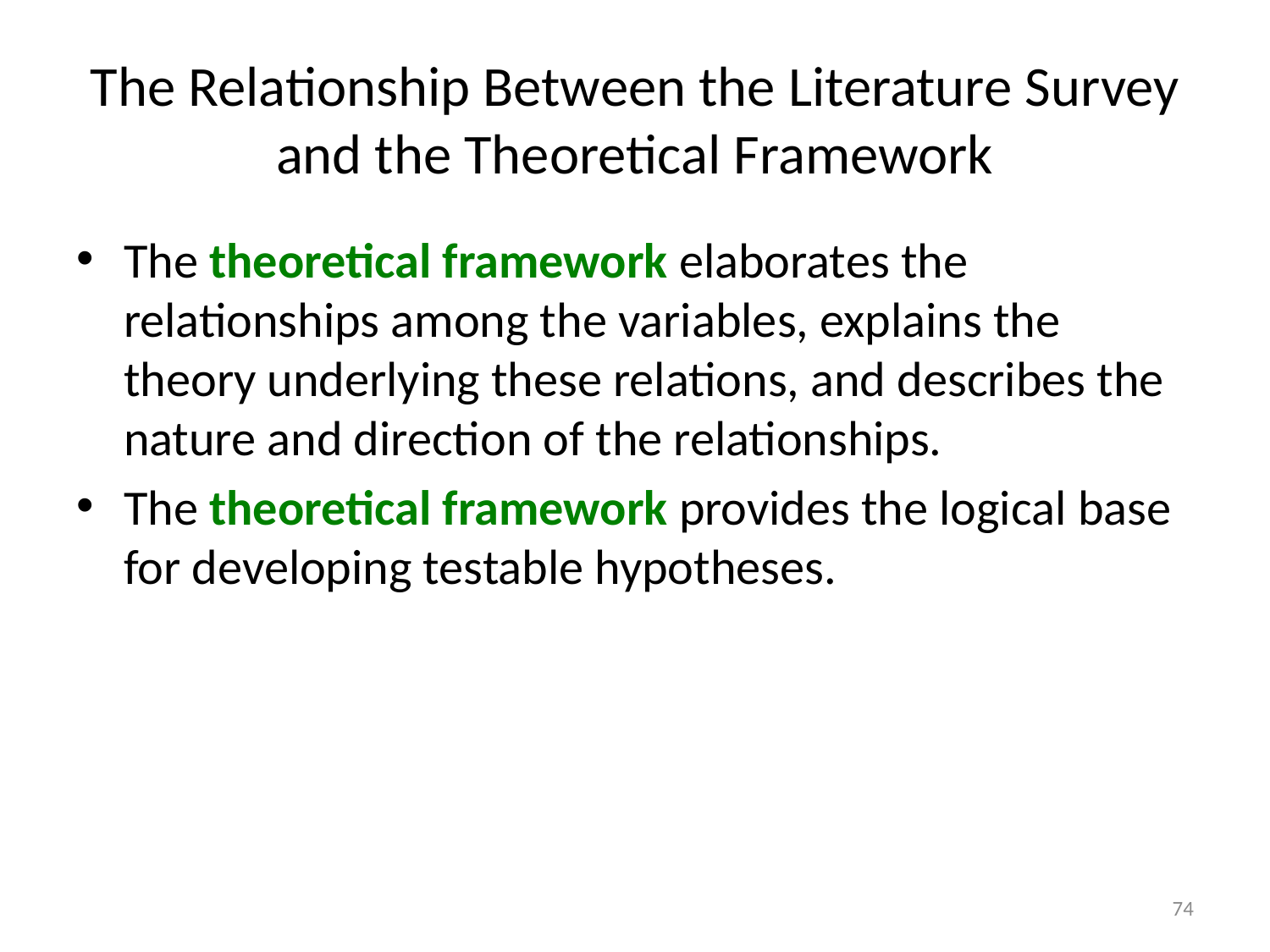

# The Relationship Between the Literature Survey and the Theoretical Framework
The theoretical framework elaborates the relationships among the variables, explains the theory underlying these relations, and describes the nature and direction of the relationships.
The theoretical framework provides the logical base for developing testable hypotheses.
74